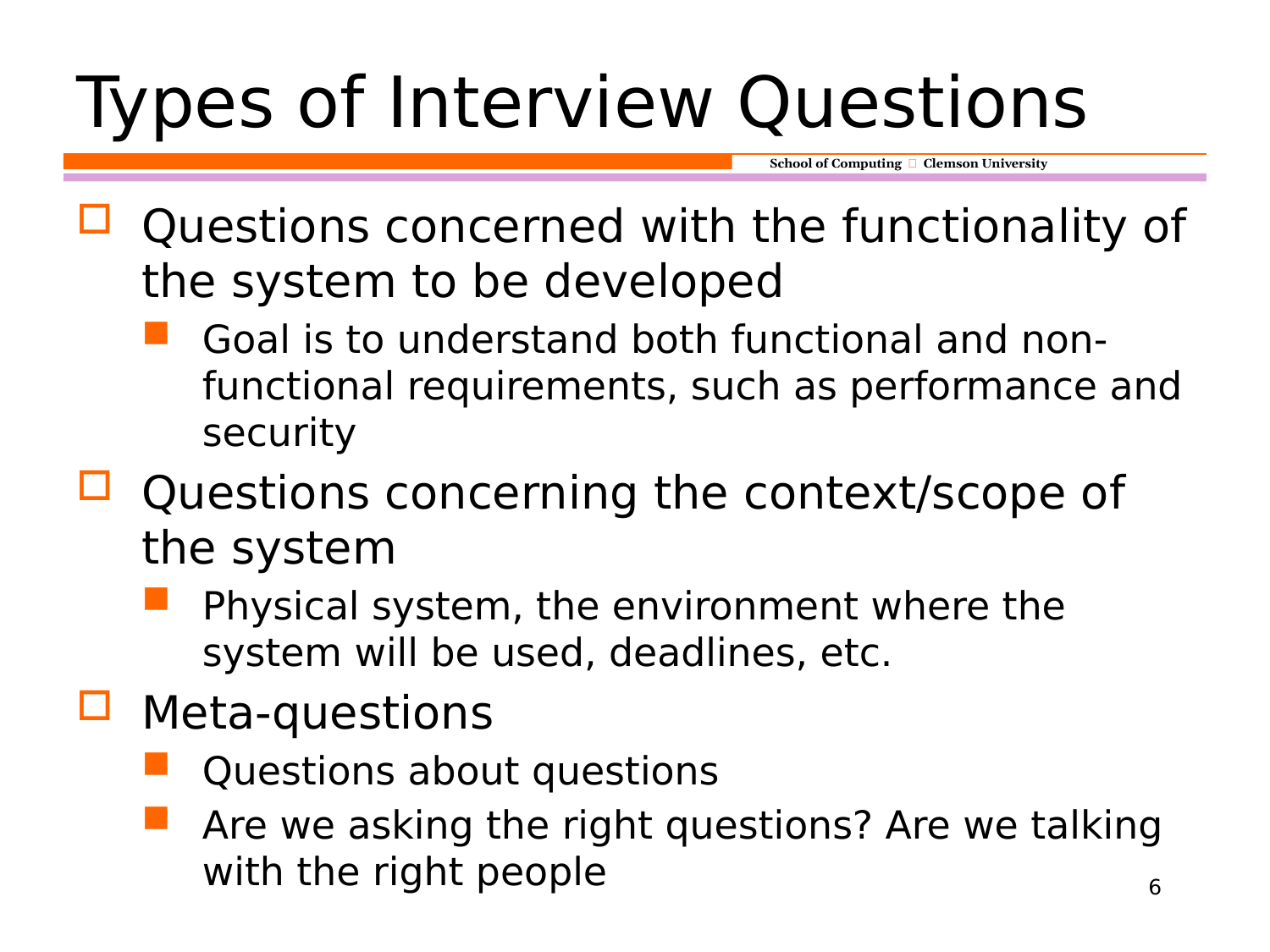

# Types of Interview Questions
Questions concerned with the functionality of the system to be developed
Goal is to understand both functional and non-functional requirements, such as performance and security
Questions concerning the context/scope of the system
Physical system, the environment where the system will be used, deadlines, etc.
Meta-questions
Questions about questions
Are we asking the right questions? Are we talking with the right people
6